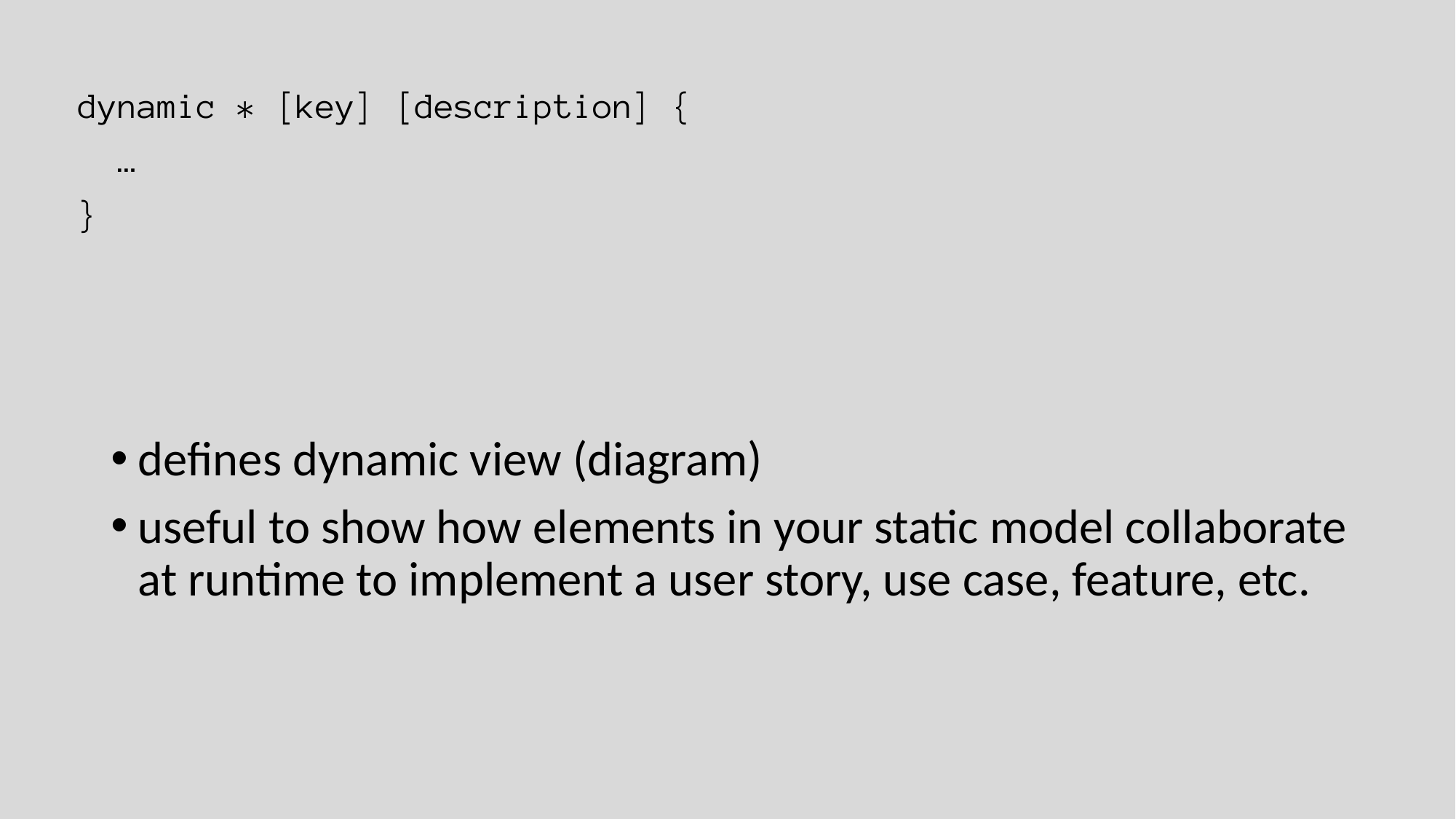

dynamic * [key] [description] {
  …
}
defines dynamic view (diagram)
useful to show how elements in your static model collaborate at runtime to implement a user story, use case, feature, etc.